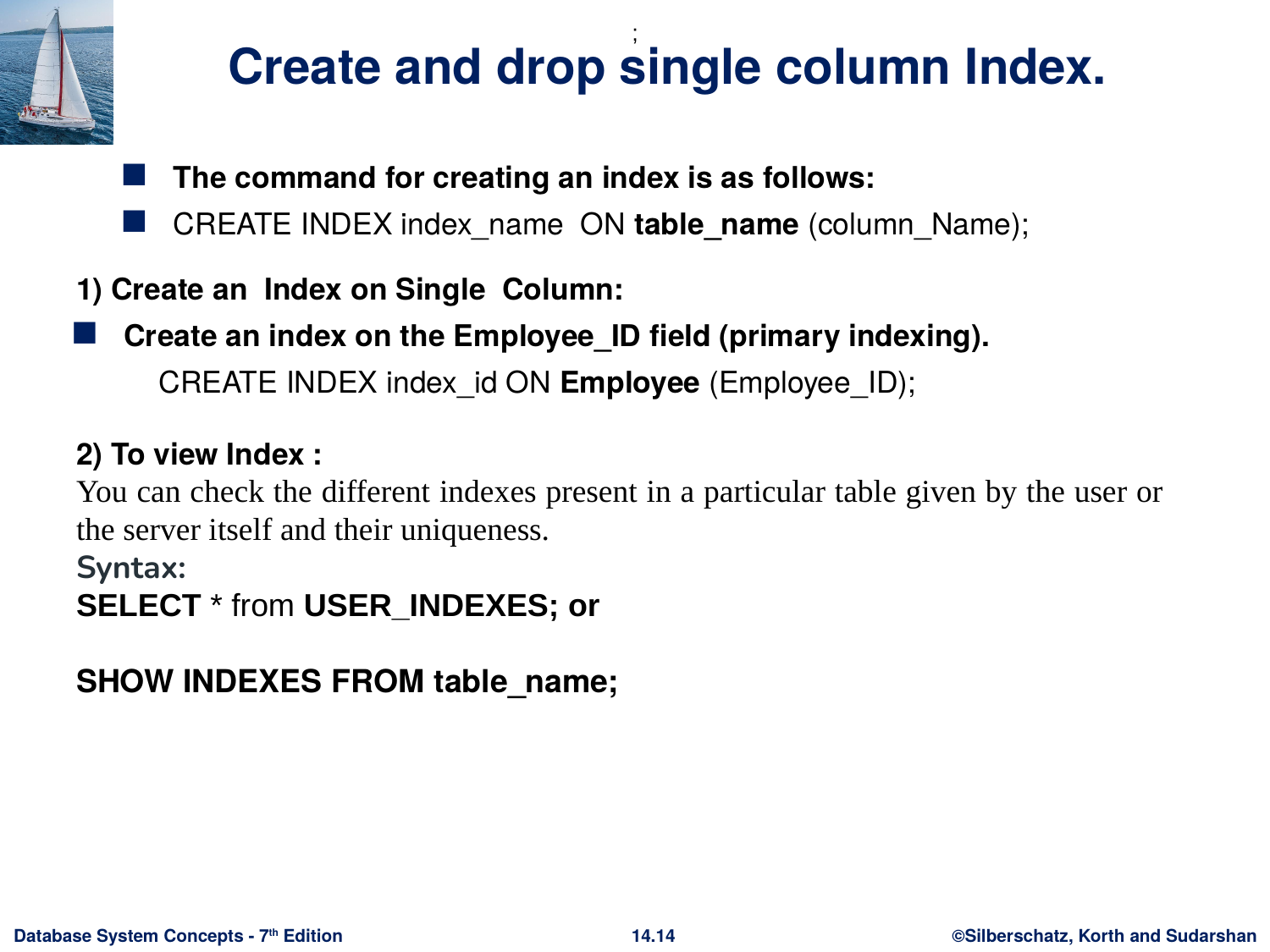

# Create and drop single column Index.
;
The command for creating an index is as follows:
CREATE INDEX index_name  ON table_name (column_Name);

1) Create an  Index on Single  Column:
Create an index on the Employee_ID field (primary indexing).
          CREATE INDEX index_id ON Employee (Employee_ID);

2) To view Index :
You can check the different indexes present in a particular table given by the user or the server itself and their uniqueness.
Syntax:
SELECT * from USER_INDEXES; or

SHOW INDEXES FROM table_name;